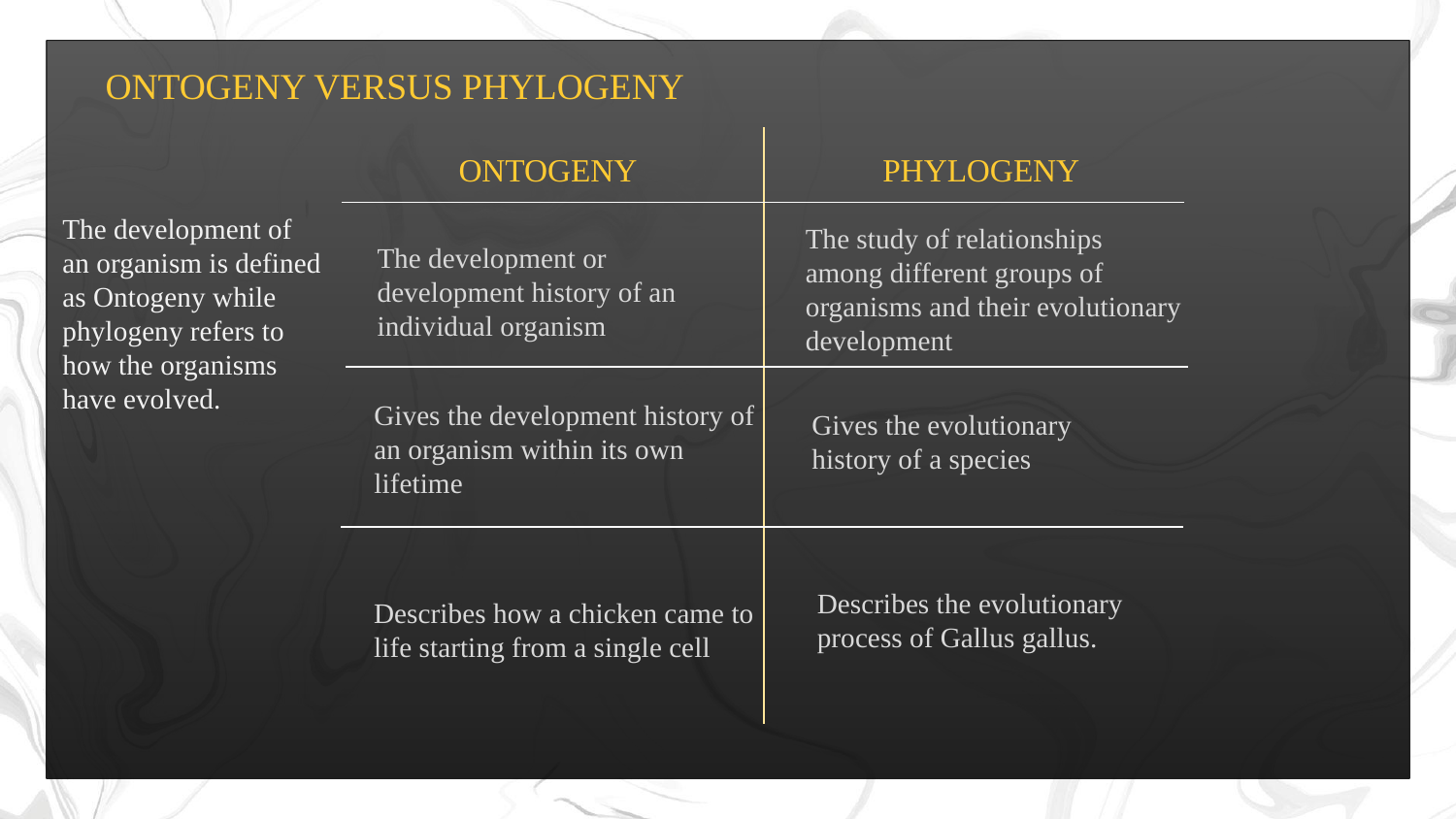

ONTOGENY VERSUS PHYLOGENY

ONTOGENY
PHYLOGENY
The development of an organism is defined as Ontogeny while phylogeny refers to how the organisms have evolved.
The study of relationships among different groups of organisms and their evolutionary development
The development or development history of an individual organism
Gives the development history of an organism within its own lifetime
Gives the evolutionary history of a species
Describes the evolutionary process of Gallus gallus.
Describes how a chicken came to life starting from a single cell